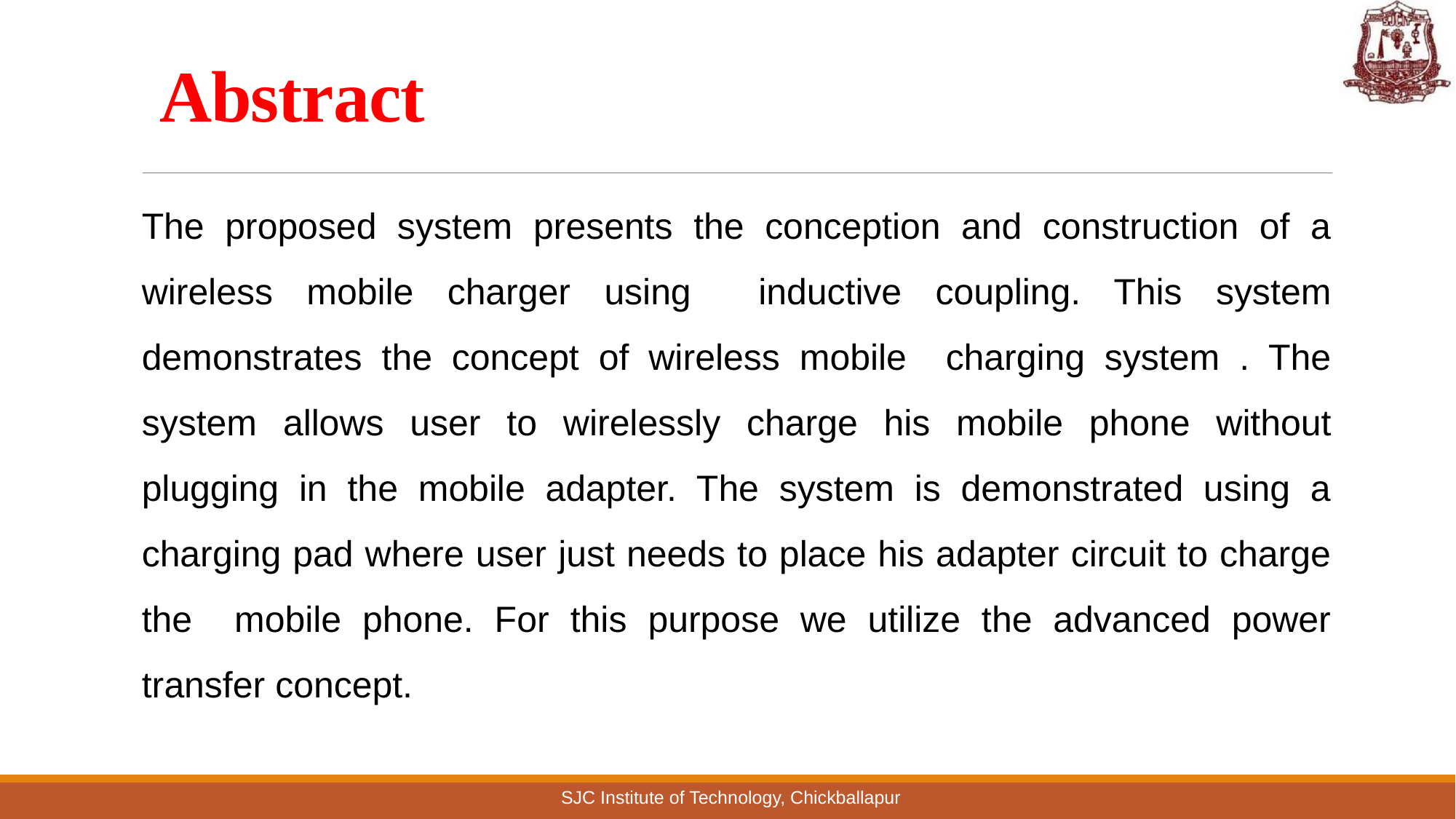

# Abstract
The proposed system presents the conception and construction of a wireless mobile charger using  inductive coupling. This system demonstrates the concept of wireless mobile  charging system . The system allows user to wirelessly charge his mobile phone without plugging in the mobile adapter. The system is demonstrated using a charging pad where user just needs to place his adapter circuit to charge the  mobile phone. For this purpose we utilize the advanced power transfer concept.

3
SJC Institute of Technology, Chickballapur